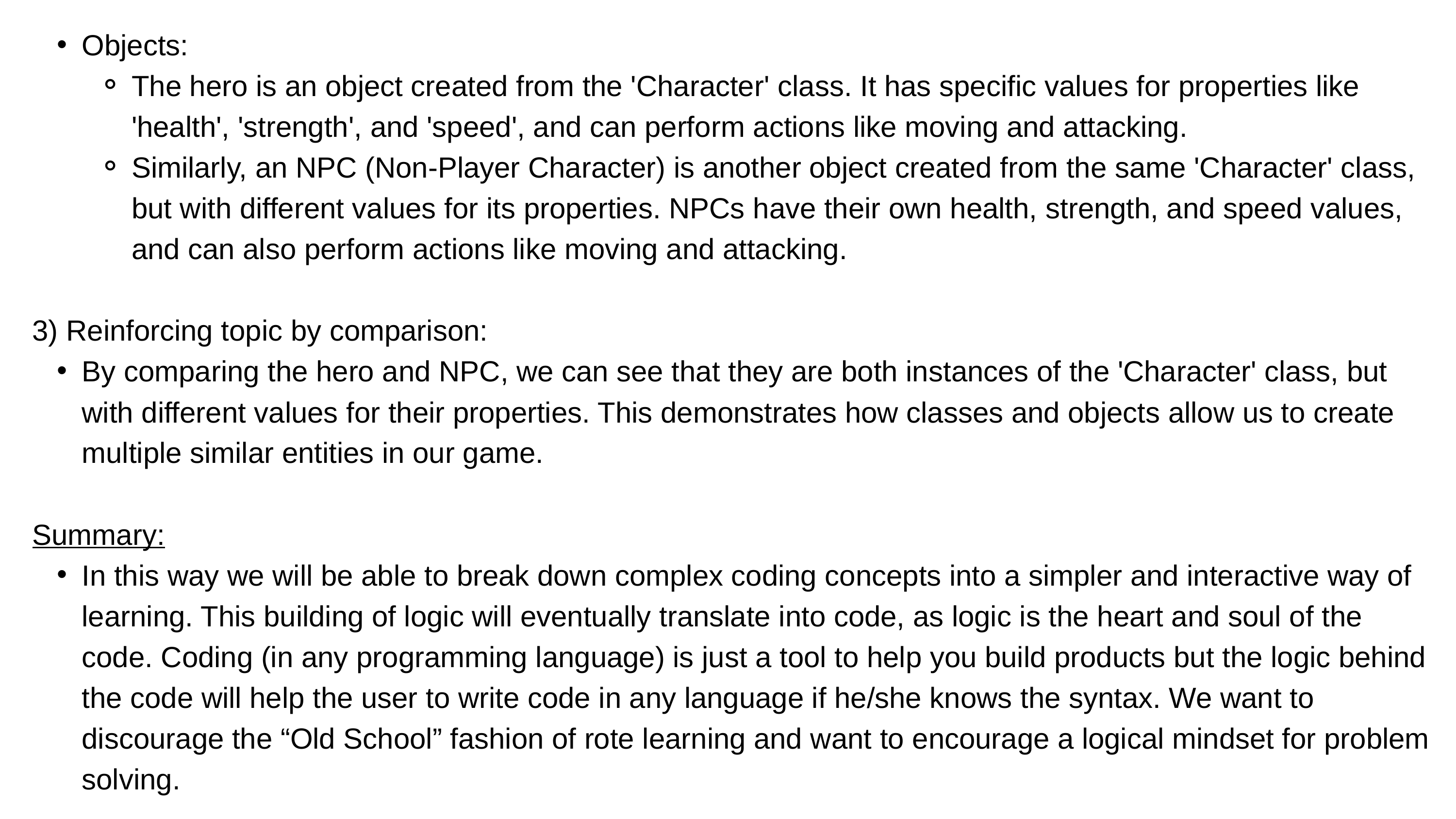

Objects:
The hero is an object created from the 'Character' class. It has specific values for properties like 'health', 'strength', and 'speed', and can perform actions like moving and attacking.
Similarly, an NPC (Non-Player Character) is another object created from the same 'Character' class, but with different values for its properties. NPCs have their own health, strength, and speed values, and can also perform actions like moving and attacking.

3) Reinforcing topic by comparison:
By comparing the hero and NPC, we can see that they are both instances of the 'Character' class, but with different values for their properties. This demonstrates how classes and objects allow us to create multiple similar entities in our game.

Summary:
In this way we will be able to break down complex coding concepts into a simpler and interactive way of learning. This building of logic will eventually translate into code, as logic is the heart and soul of the code. Coding (in any programming language) is just a tool to help you build products but the logic behind the code will help the user to write code in any language if he/she knows the syntax. We want to discourage the “Old School” fashion of rote learning and want to encourage a logical mindset for problem solving.